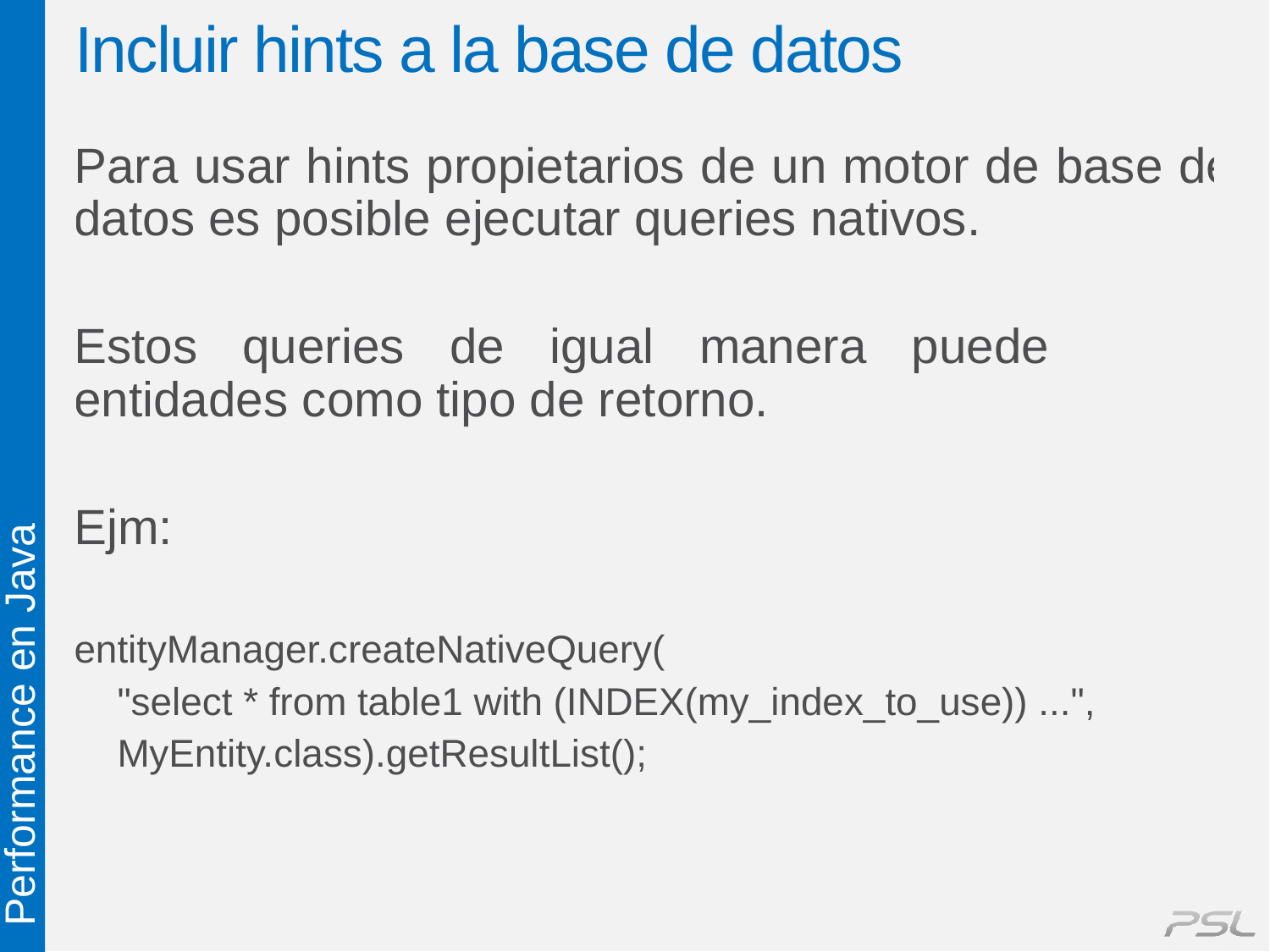

# Incluir hints a la base de datos
Para usar hints propietarios de un motor de base de datos es posible ejecutar queries nativos.

Estos queries de igual manera pueden tener entidades como tipo de retorno.

Ejm:

entityManager.createNativeQuery(
    "select * from table1 with (INDEX(my_index_to_use)) ...",
    MyEntity.class).getResultList();
Performance en Java